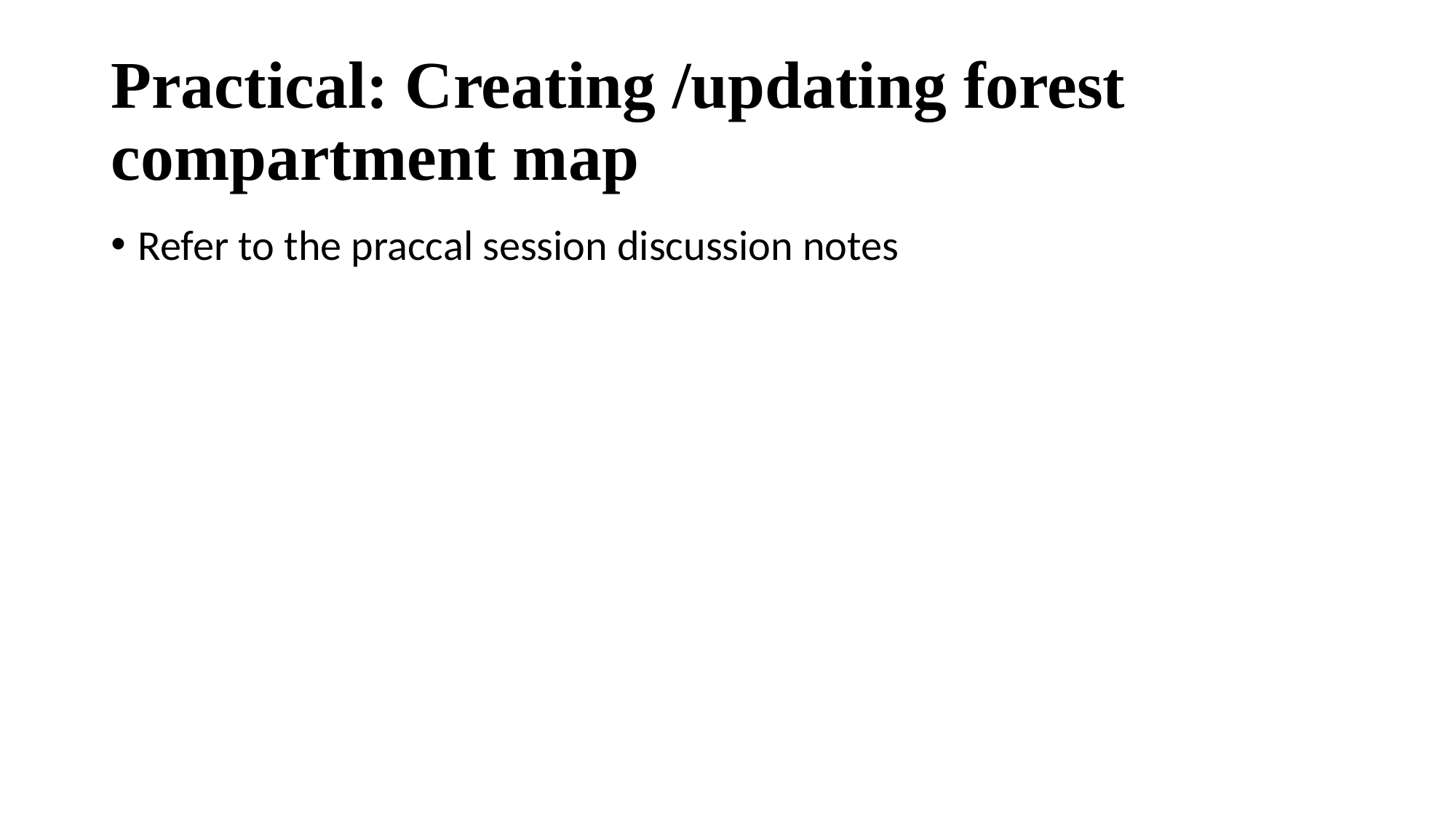

# Practical: Creating /updating forest compartment map
Refer to the praccal session discussion notes